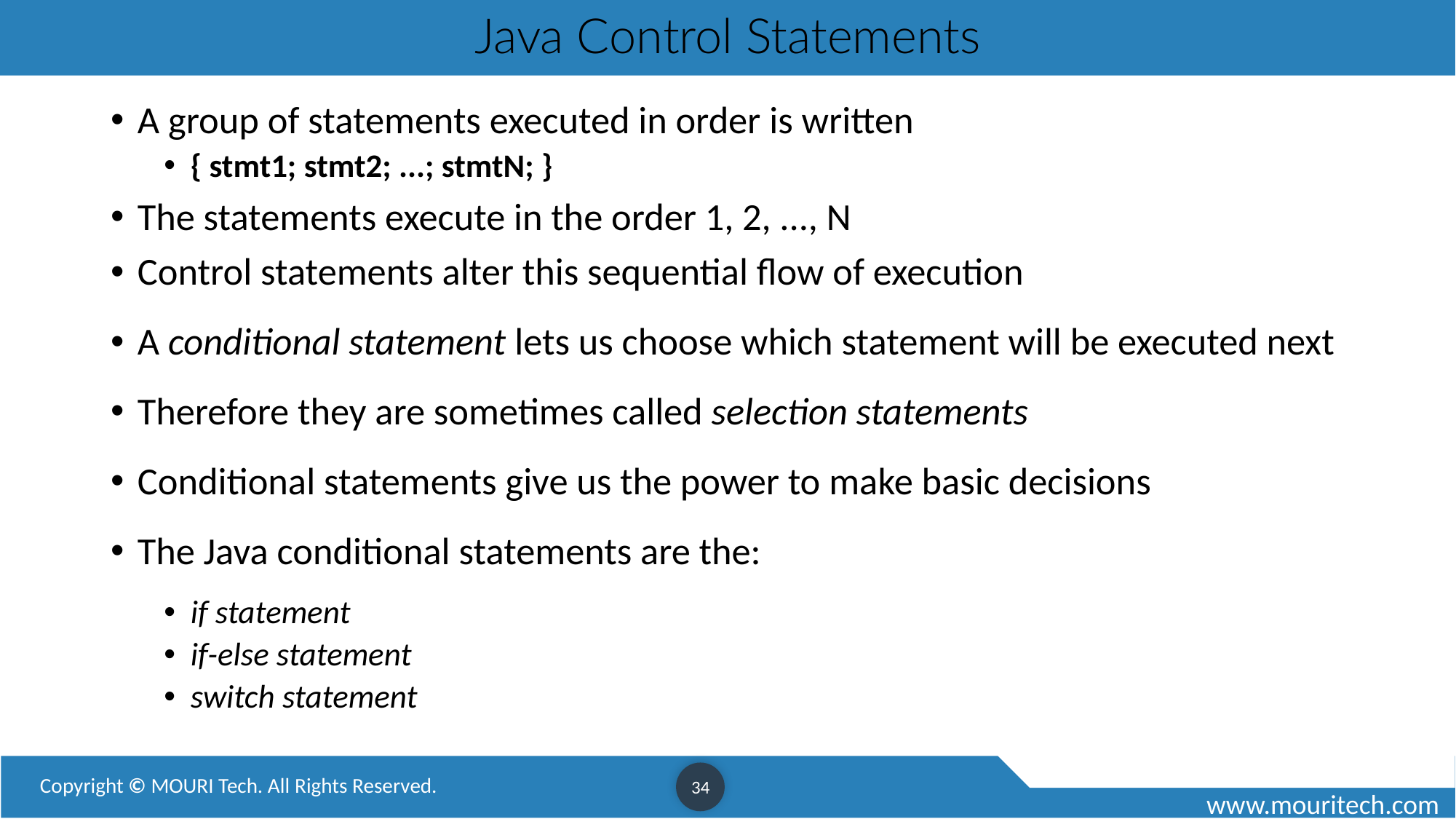

# Java Control Statements
A group of statements executed in order is written
{ stmt1; stmt2; ...; stmtN; }
The statements execute in the order 1, 2, ..., N
Control statements alter this sequential flow of execution
A conditional statement lets us choose which statement will be executed next
Therefore they are sometimes called selection statements
Conditional statements give us the power to make basic decisions
The Java conditional statements are the:
if statement
if-else statement
switch statement
34